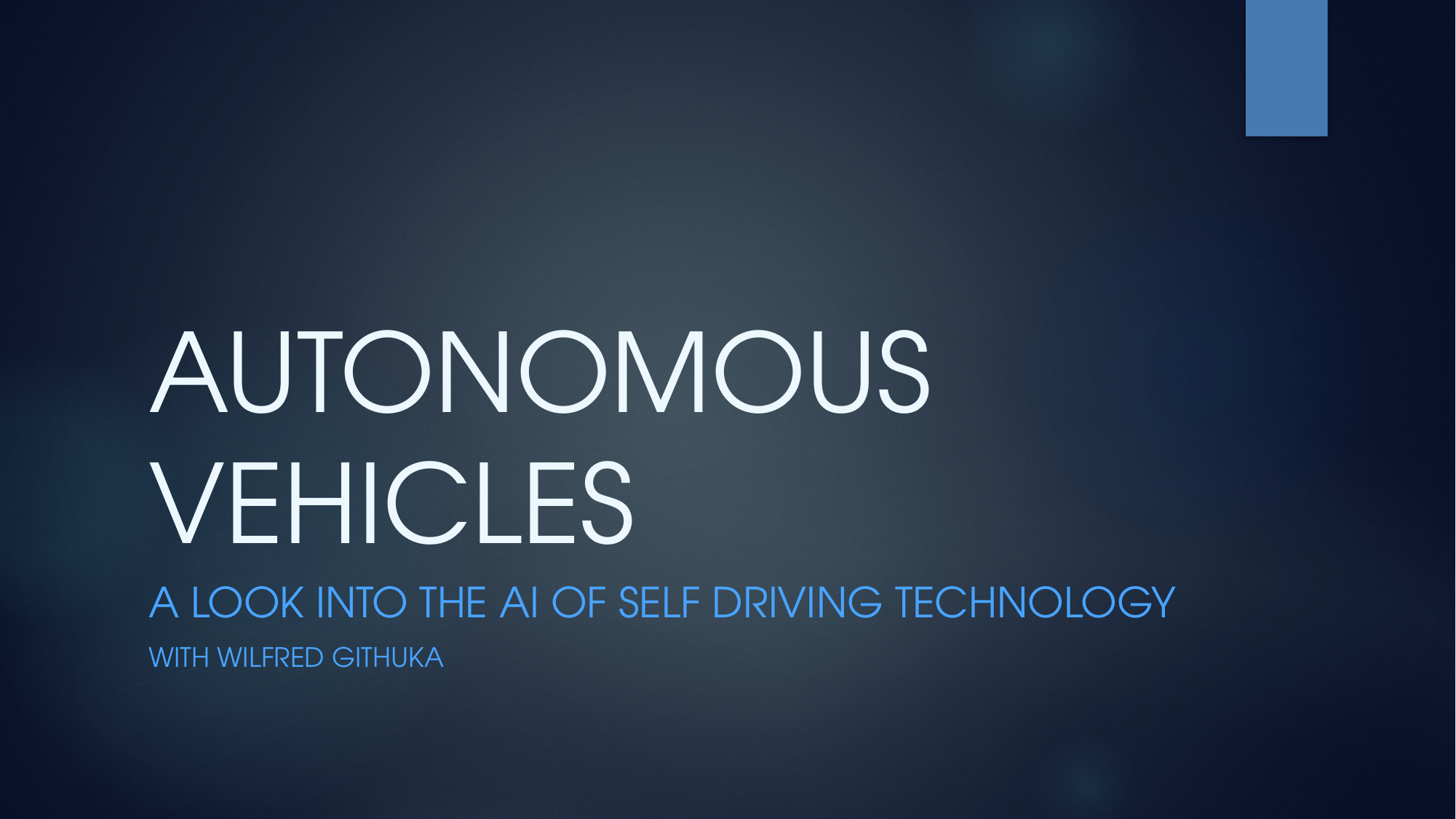

# AUTONOMOUS VEHICLES
A LOOK INTO THE AI OF SELF DRIVING TECHNOLOGY
WITH WILFRED GITHUKA